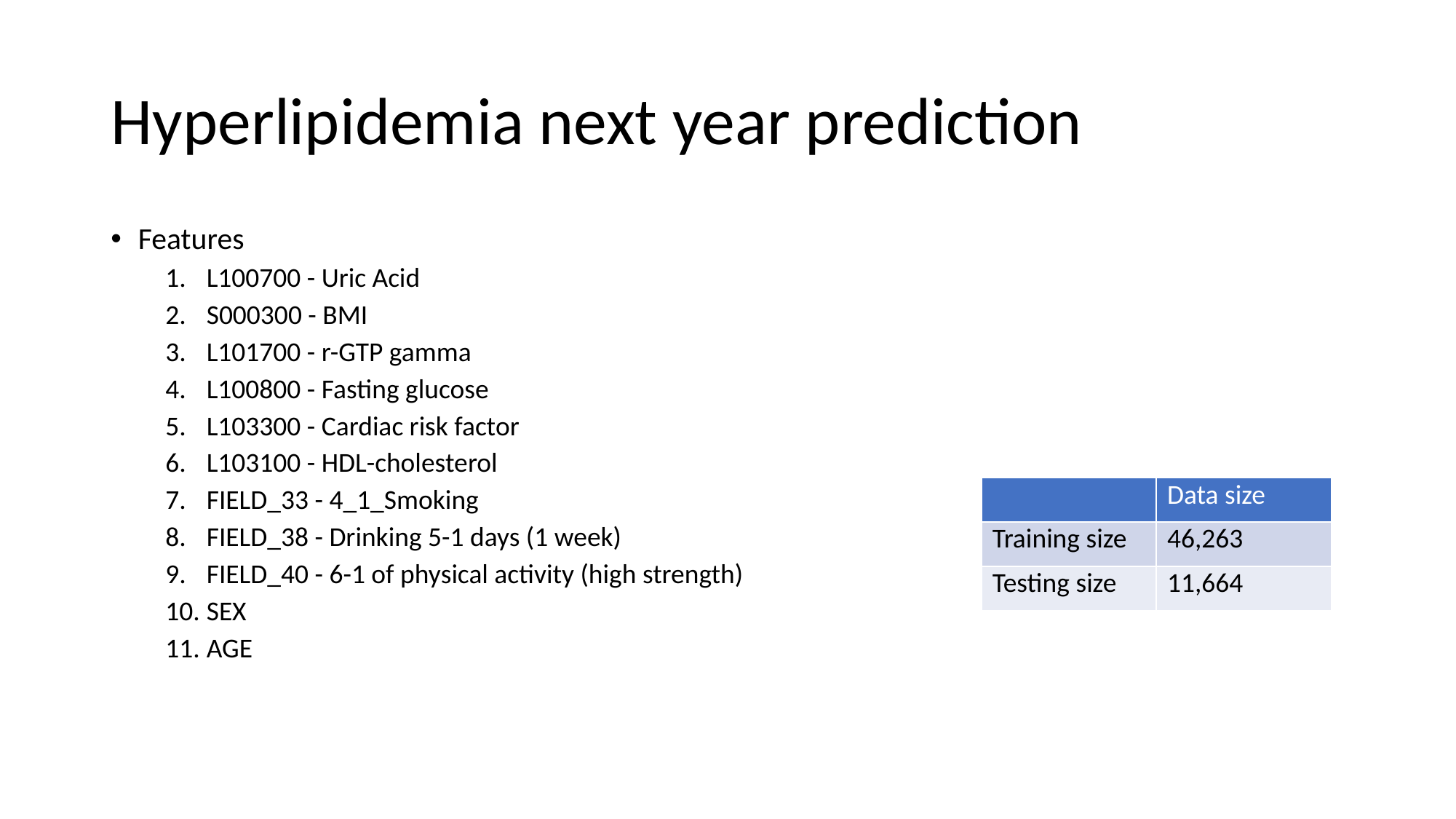

# Hyperlipidemia next year prediction
Features
L100700 - Uric Acid
S000300 - BMI
L101700 - r-GTP gamma
L100800 - Fasting glucose
L103300 - Cardiac risk factor
L103100 - HDL-cholesterol
FIELD_33 - 4_1_Smoking
FIELD_38 - Drinking 5-1 days (1 week)
FIELD_40 - 6-1 of physical activity (high strength)
SEX
AGE
|  | Data size |
| --- | --- |
| Training size | 46,263 |
| Testing size | 11,664 |